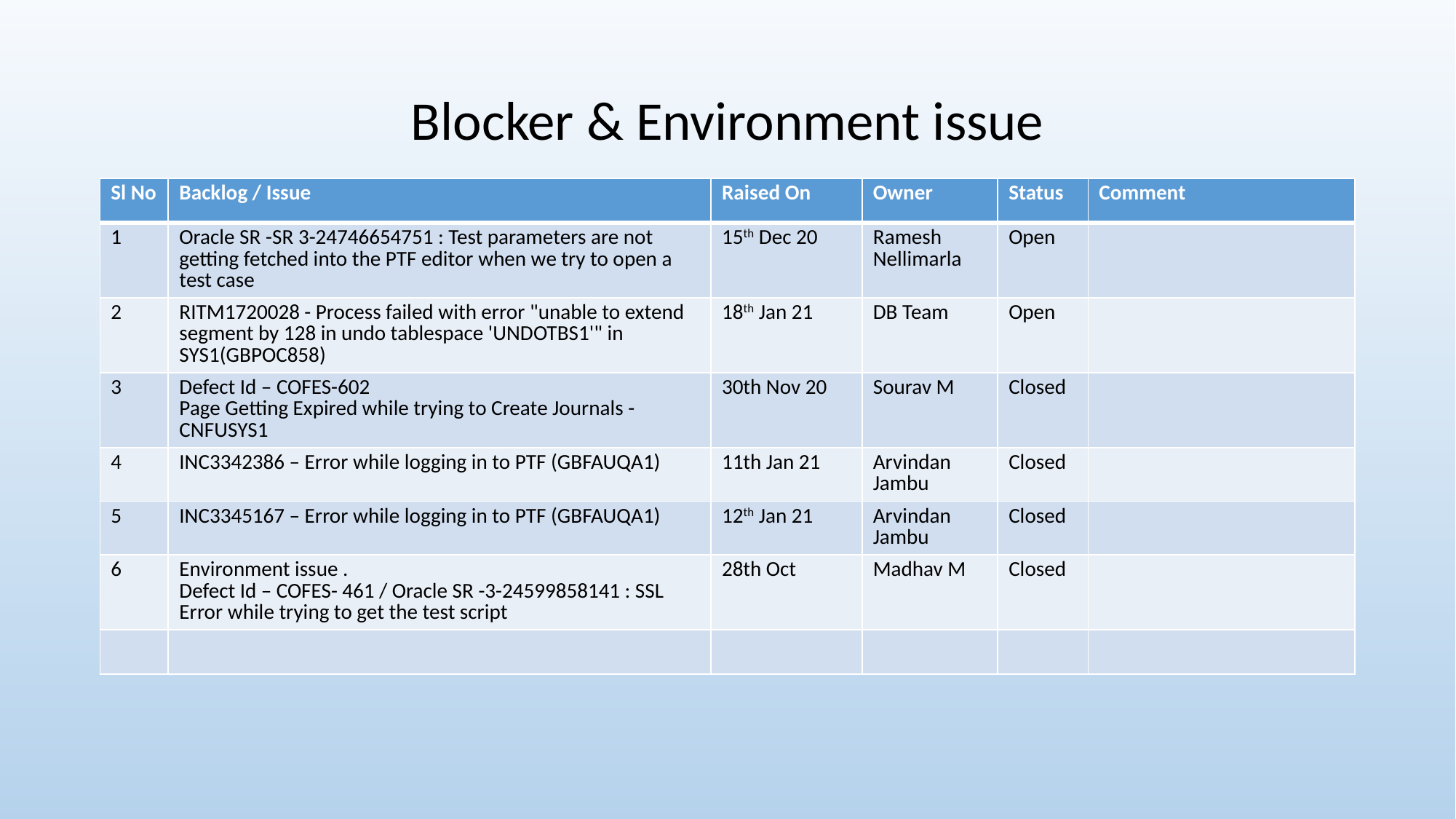

# Blocker & Environment issue
| Sl No | Backlog / Issue | Raised On | Owner | Status | Comment |
| --- | --- | --- | --- | --- | --- |
| 1 | Oracle SR -SR 3-24746654751 : Test parameters are not getting fetched into the PTF editor when we try to open a test case | 15th Dec 20 | Ramesh Nellimarla | Open |  |
| 2 | RITM1720028 - Process failed with error "unable to extend segment by 128 in undo tablespace 'UNDOTBS1'" in SYS1(GBPOC858) | 18th Jan 21 | DB Team | Open |  |
| 3 | Defect Id – COFES-602 Page Getting Expired while trying to Create Journals - CNFUSYS1 | 30th Nov 20 | Sourav M | Closed |  |
| 4 | INC3342386 – Error while logging in to PTF (GBFAUQA1) | 11th Jan 21 | Arvindan Jambu | Closed |  |
| 5 | INC3345167 – Error while logging in to PTF (GBFAUQA1) | 12th Jan 21 | Arvindan Jambu | Closed |  |
| 6 | Environment issue . Defect Id – COFES- 461 / Oracle SR -3-24599858141 : SSL Error while trying to get the test script | 28th Oct | Madhav M | Closed |  |
|  |  |  |  |  |  |